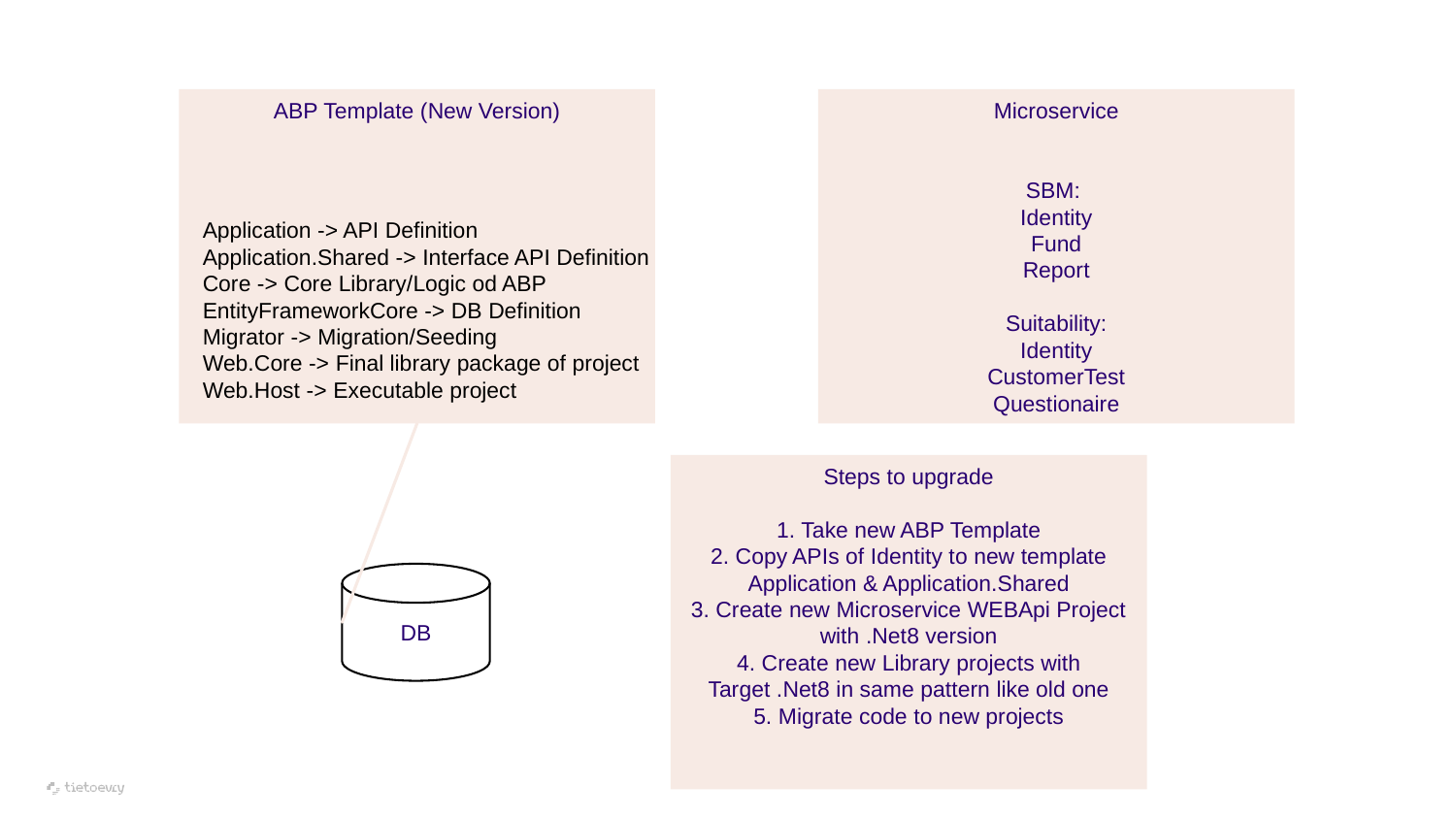

ABP Template (New Version)
Microservice
SBM:
Identity
Fund
Report

Suitability:
Identity
CustomerTest
Questionaire

Application -> API Definition
Application.Shared -> Interface API Definition
Core -> Core Library/Logic od ABP
EntityFrameworkCore -> DB Definition
Migrator -> Migration/Seeding
Web.Core -> Final library package of project
Web.Host -> Executable project
Steps to upgrade
1. Take new ABP Template
2. Copy APIs of Identity to new template Application & Application.Shared
3. Create new Microservice WEBApi Project with .Net8 version
4. Create new Library projects with Target .Net8 in same pattern like old one
5. Migrate code to new projects
DB